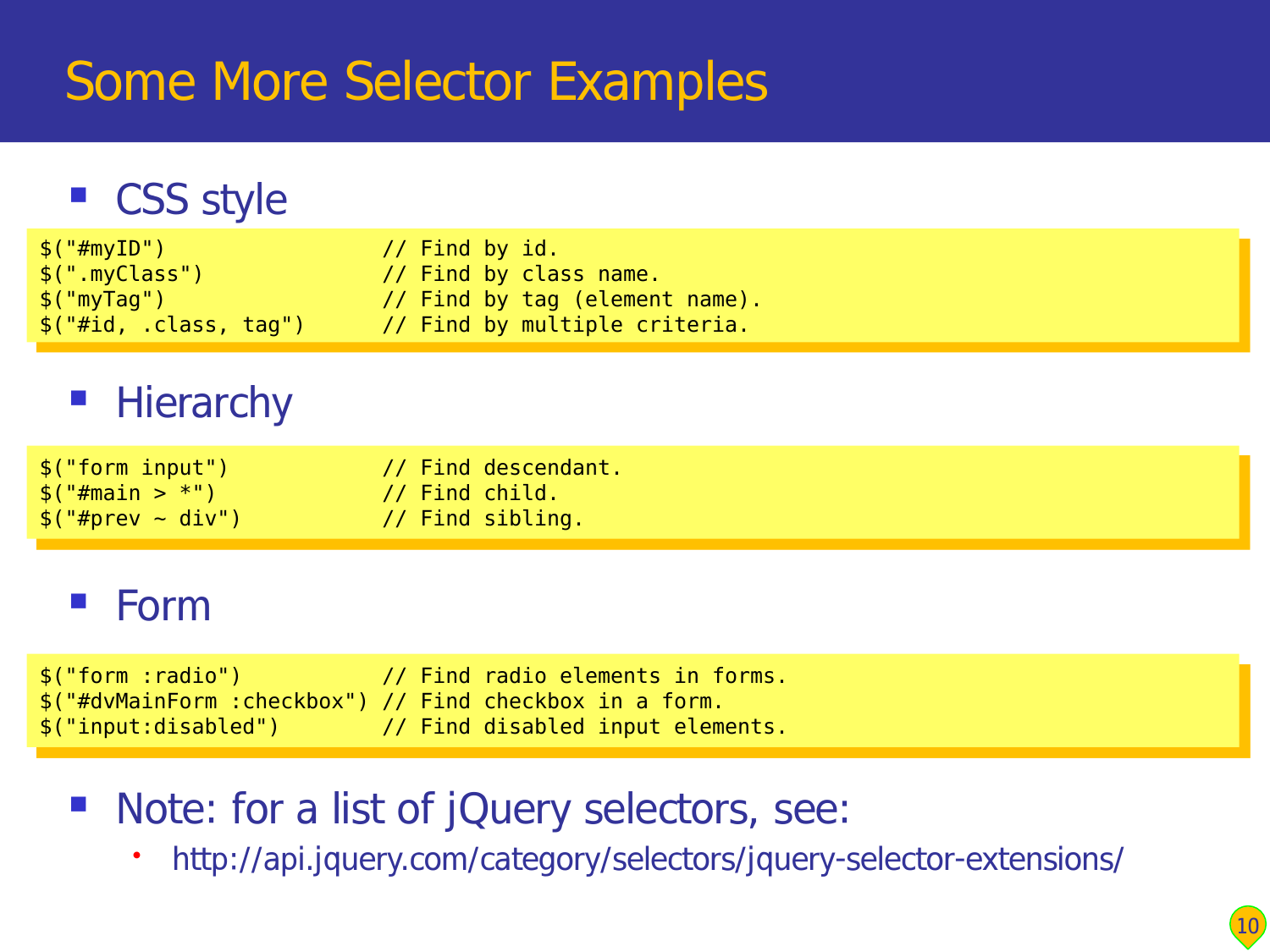

# Some More Selector Examples
CSS style

Hierarchy

Form

Note: for a list of jQuery selectors, see:
http://api.jquery.com/category/selectors/jquery-selector-extensions/
$("#myID")                 // Find by id.
$(".myClass")              // Find by class name.
$("myTag")                 // Find by tag (element name).
$("#id, .class, tag")      // Find by multiple criteria.
$("form input")            // Find descendant.
$("#main > *")             // Find child.
$("#prev ~ div")           // Find sibling.
$("form :radio")           // Find radio elements in forms.
$("#dvMainForm :checkbox") // Find checkbox in a form.
$("input:disabled")        // Find disabled input elements.
10